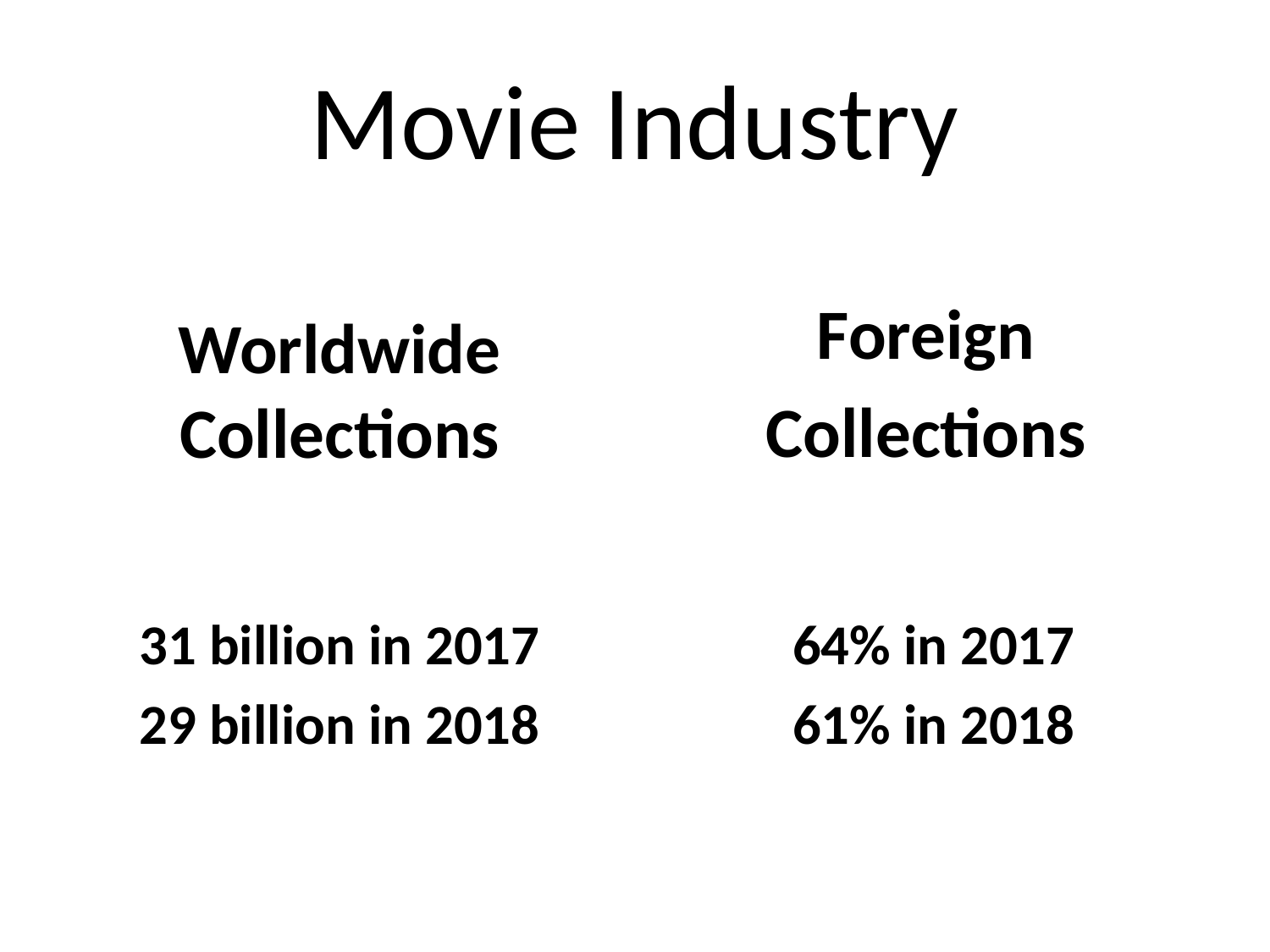

# Movie Industry
Worldwide Collections

31 billion in 2017
29 billion in 2018

Foreign
Collections

64% in 2017
61% in 2018